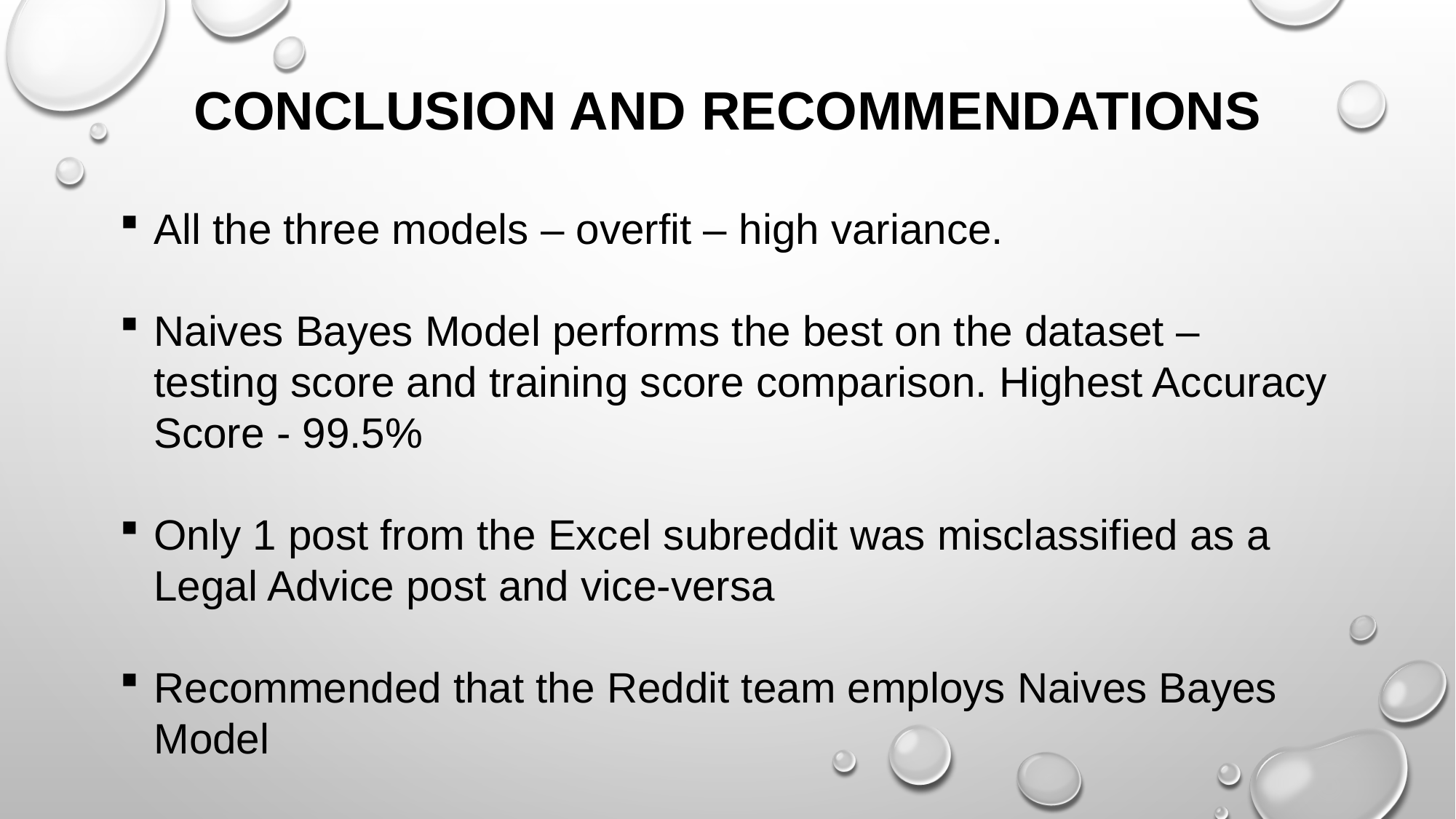

# Conclusion and recommendations
All the three models – overfit – high variance.

Naives Bayes Model performs the best on the dataset – testing score and training score comparison. Highest Accuracy Score - 99.5%

Only 1 post from the Excel subreddit was misclassified as a Legal Advice post and vice-versa

Recommended that the Reddit team employs Naives Bayes Model

Tune some of the hyperparameters for better results.